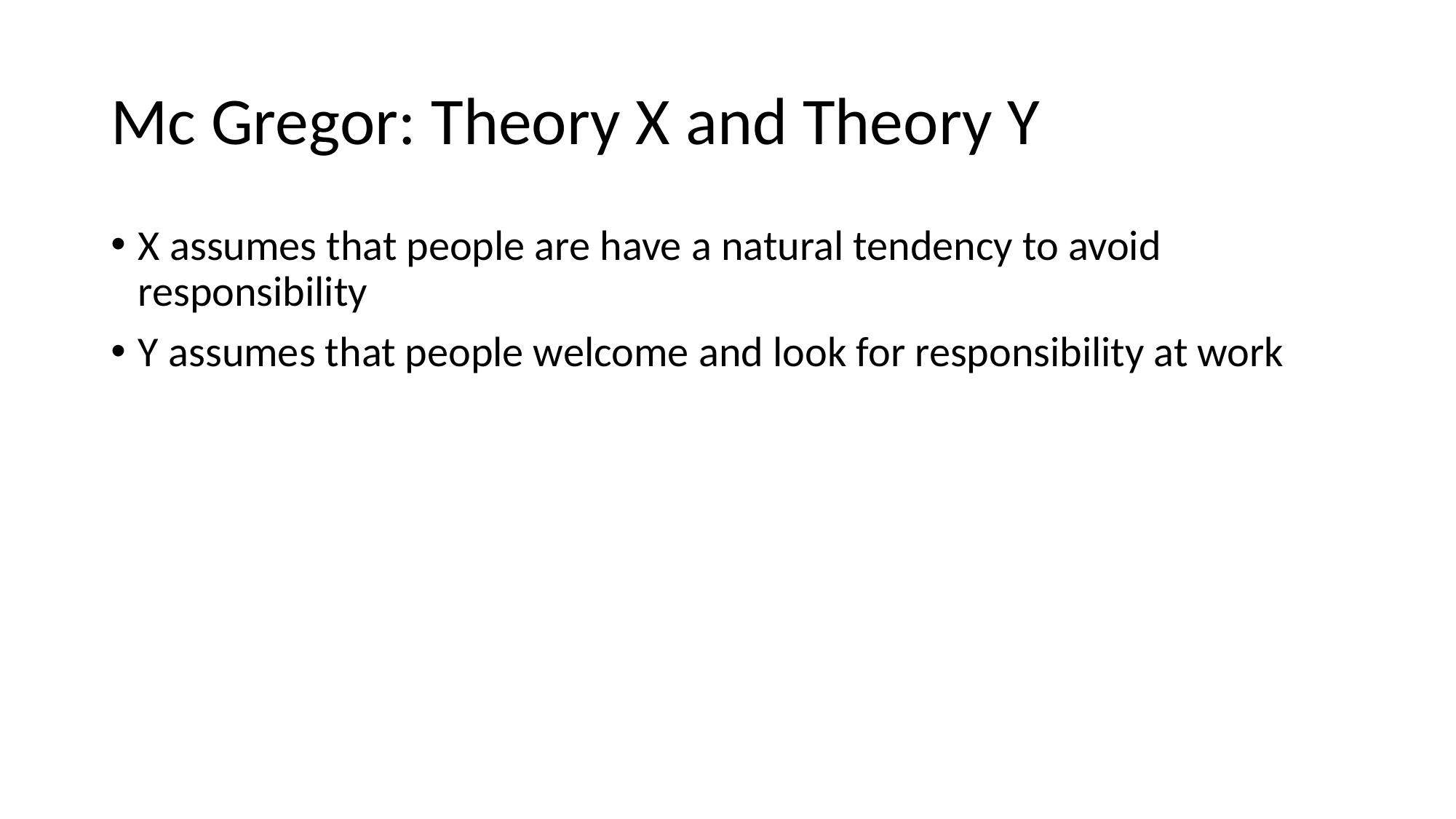

# Mc Gregor: Theory X and Theory Y
X assumes that people are have a natural tendency to avoid responsibility
Y assumes that people welcome and look for responsibility at work